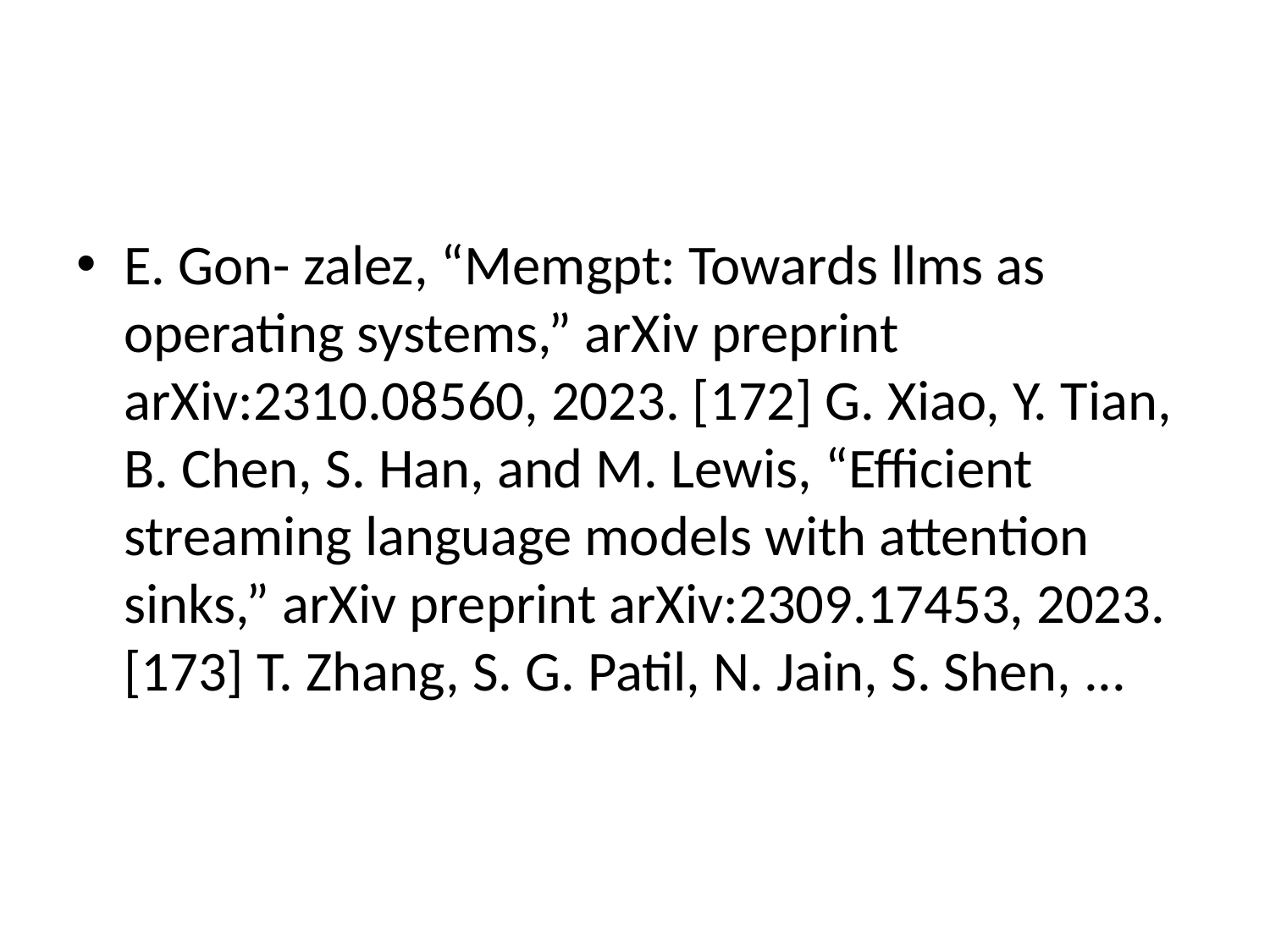

#
E. Gon- zalez, “Memgpt: Towards llms as operating systems,” arXiv preprint arXiv:2310.08560, 2023. [172] G. Xiao, Y. Tian, B. Chen, S. Han, and M. Lewis, “Efficient streaming language models with attention sinks,” arXiv preprint arXiv:2309.17453, 2023. [173] T. Zhang, S. G. Patil, N. Jain, S. Shen, ...